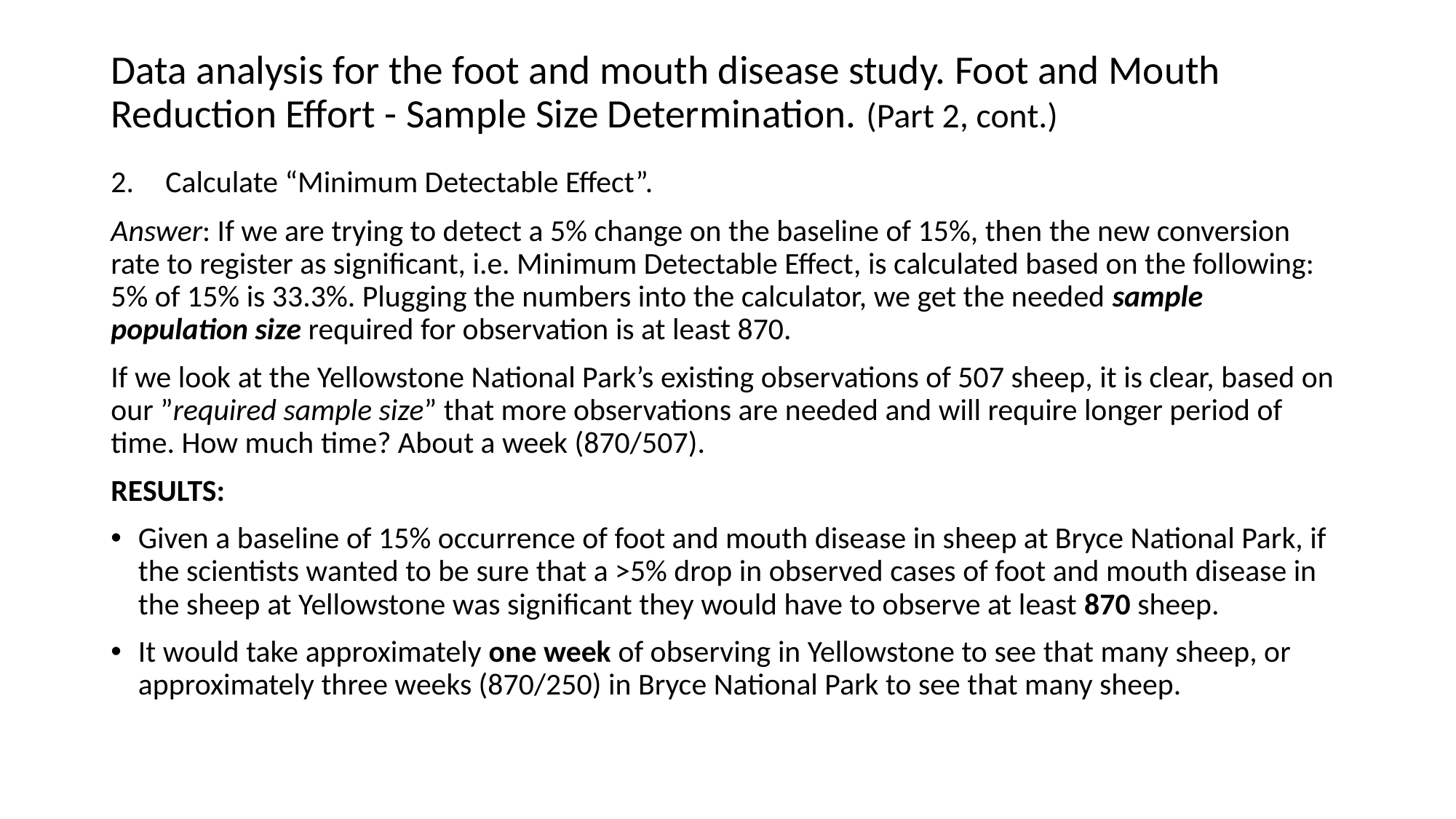

# Data analysis for the foot and mouth disease study. Foot and Mouth Reduction Effort - Sample Size Determination. (Part 2, cont.)
Calculate “Minimum Detectable Effect”.
Answer: If we are trying to detect a 5% change on the baseline of 15%, then the new conversion rate to register as significant, i.e. Minimum Detectable Effect, is calculated based on the following: 5% of 15% is 33.3%. Plugging the numbers into the calculator, we get the needed sample population size required for observation is at least 870.
If we look at the Yellowstone National Park’s existing observations of 507 sheep, it is clear, based on our ”required sample size” that more observations are needed and will require longer period of time. How much time? About a week (870/507).
RESULTS:
Given a baseline of 15% occurrence of foot and mouth disease in sheep at Bryce National Park, if the scientists wanted to be sure that a >5% drop in observed cases of foot and mouth disease in the sheep at Yellowstone was significant they would have to observe at least 870 sheep.
It would take approximately one week of observing in Yellowstone to see that many sheep, or approximately three weeks (870/250) in Bryce National Park to see that many sheep.